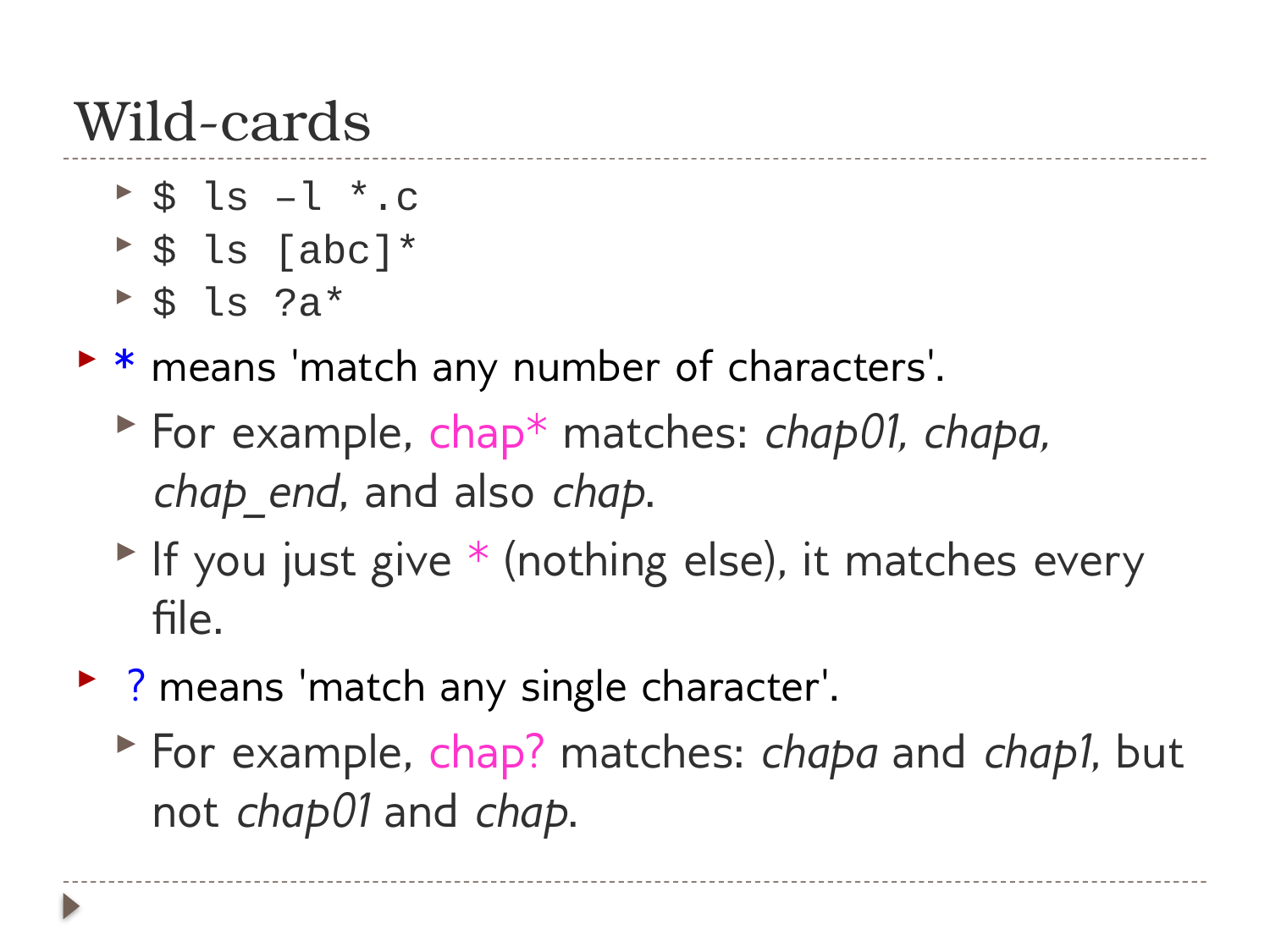

# Wild-cards
$ ls –l *.c
$ ls [abc]*
$ ls ?a*
* means 'match any number of characters'.
For example, chap* matches: chap01, chapa, chap_end, and also chap.
If you just give * (nothing else), it matches every file.
 ? means 'match any single character'.
For example, chap? matches: chapa and chap1, but not chap01 and chap.